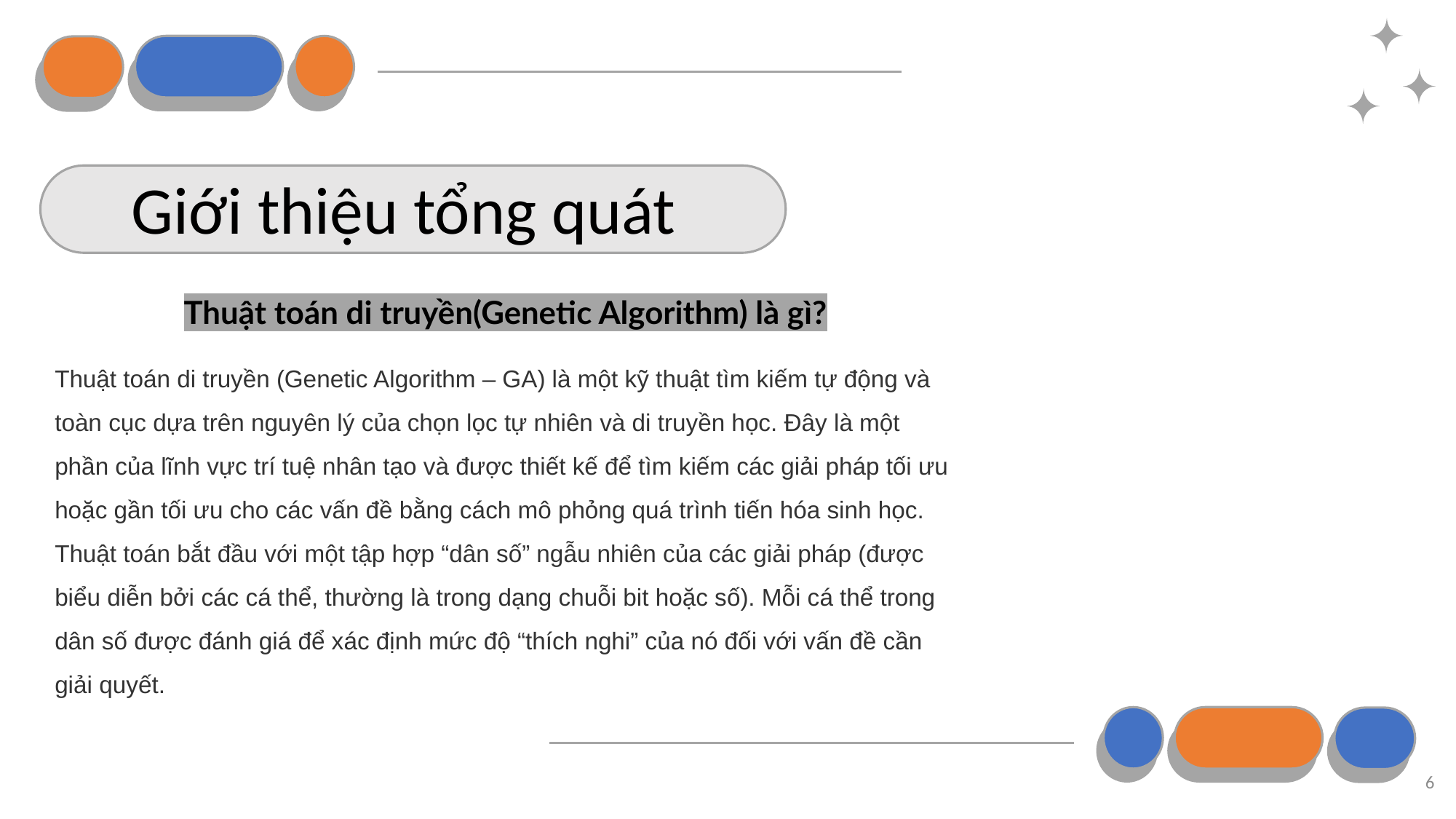

# Giới thiệu tổng quát

Thuật toán di truyền(Genetic Algorithm) là gì?
Thuật toán di truyền (Genetic Algorithm – GA) là một kỹ thuật tìm kiếm tự động và toàn cục dựa trên nguyên lý của chọn lọc tự nhiên và di truyền học. Đây là một phần của lĩnh vực trí tuệ nhân tạo và được thiết kế để tìm kiếm các giải pháp tối ưu hoặc gần tối ưu cho các vấn đề bằng cách mô phỏng quá trình tiến hóa sinh học. Thuật toán bắt đầu với một tập hợp “dân số” ngẫu nhiên của các giải pháp (được biểu diễn bởi các cá thể, thường là trong dạng chuỗi bit hoặc số). Mỗi cá thể trong dân số được đánh giá để xác định mức độ “thích nghi” của nó đối với vấn đề cần giải quyết.
6